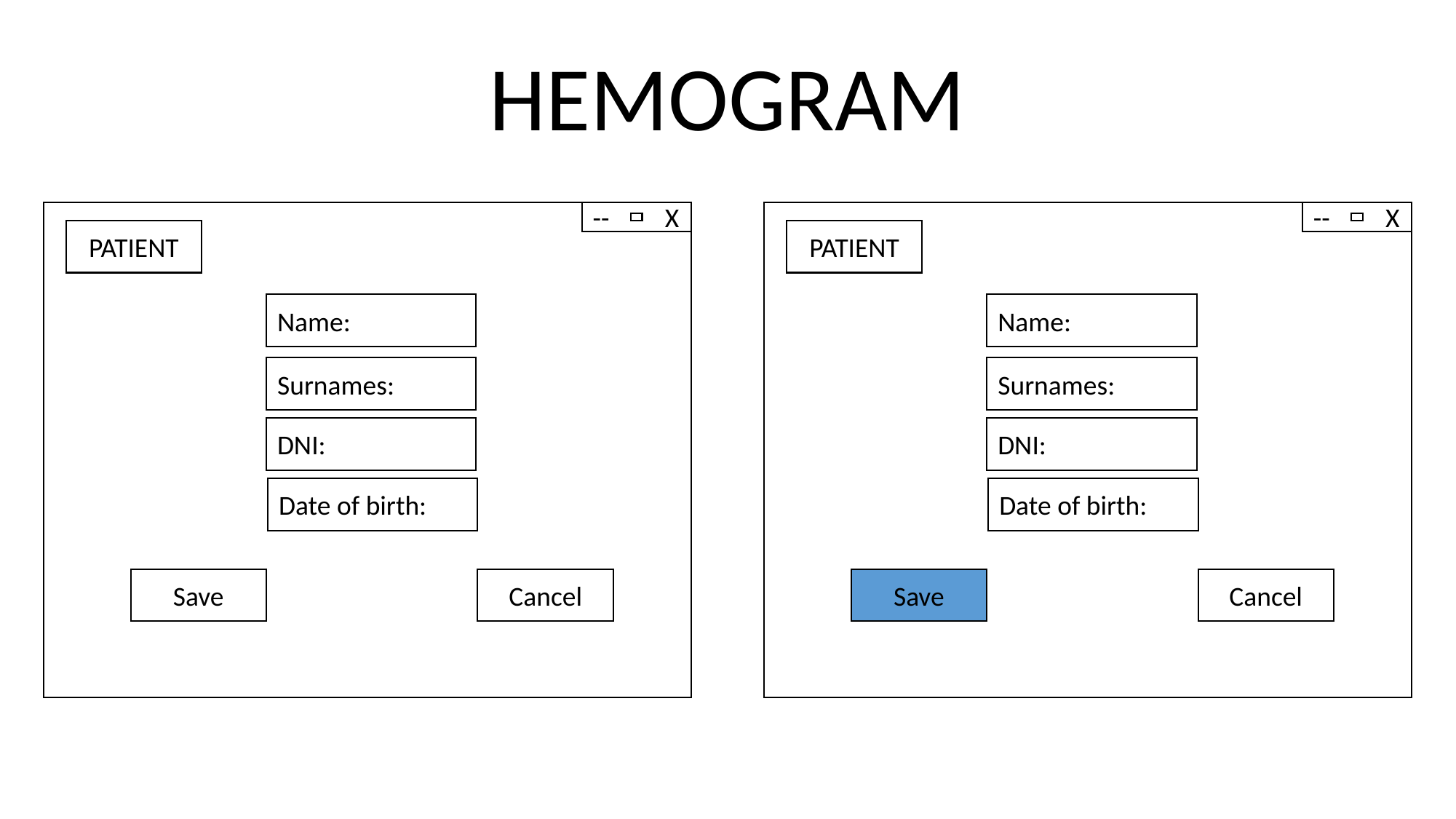

# HEMOGRAM

--         X

PATIENT
Name:
Surnames:
DNI:
Date of birth:
Save
Cancel

--         X

PATIENT
Name:
Surnames:
DNI:
Date of birth:
Save
Cancel